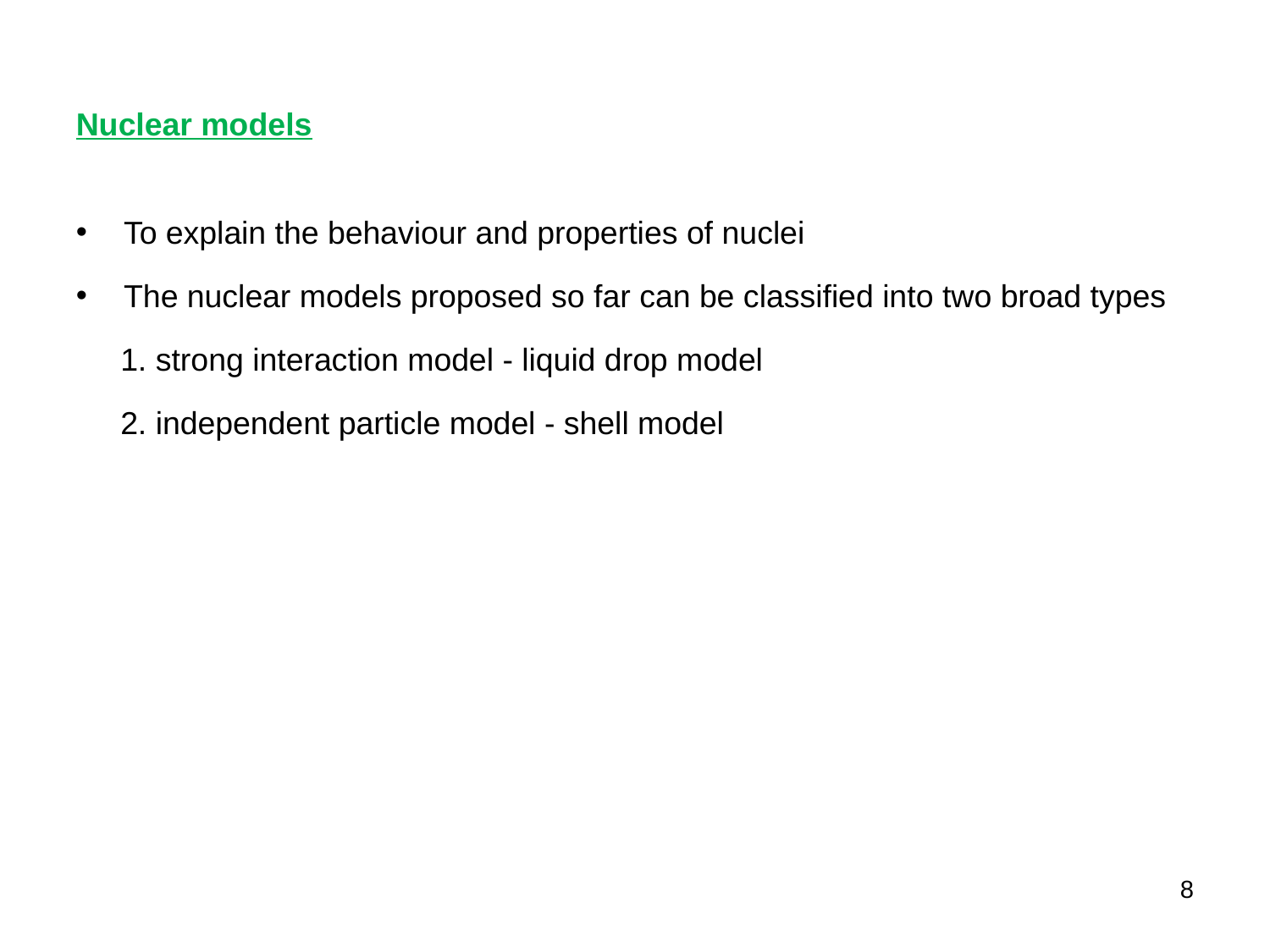

Nuclear models

To explain the behaviour and properties of nuclei
The nuclear models proposed so far can be classified into two broad types
     1. strong interaction model - liquid drop model
     2. independent particle model - shell model
8